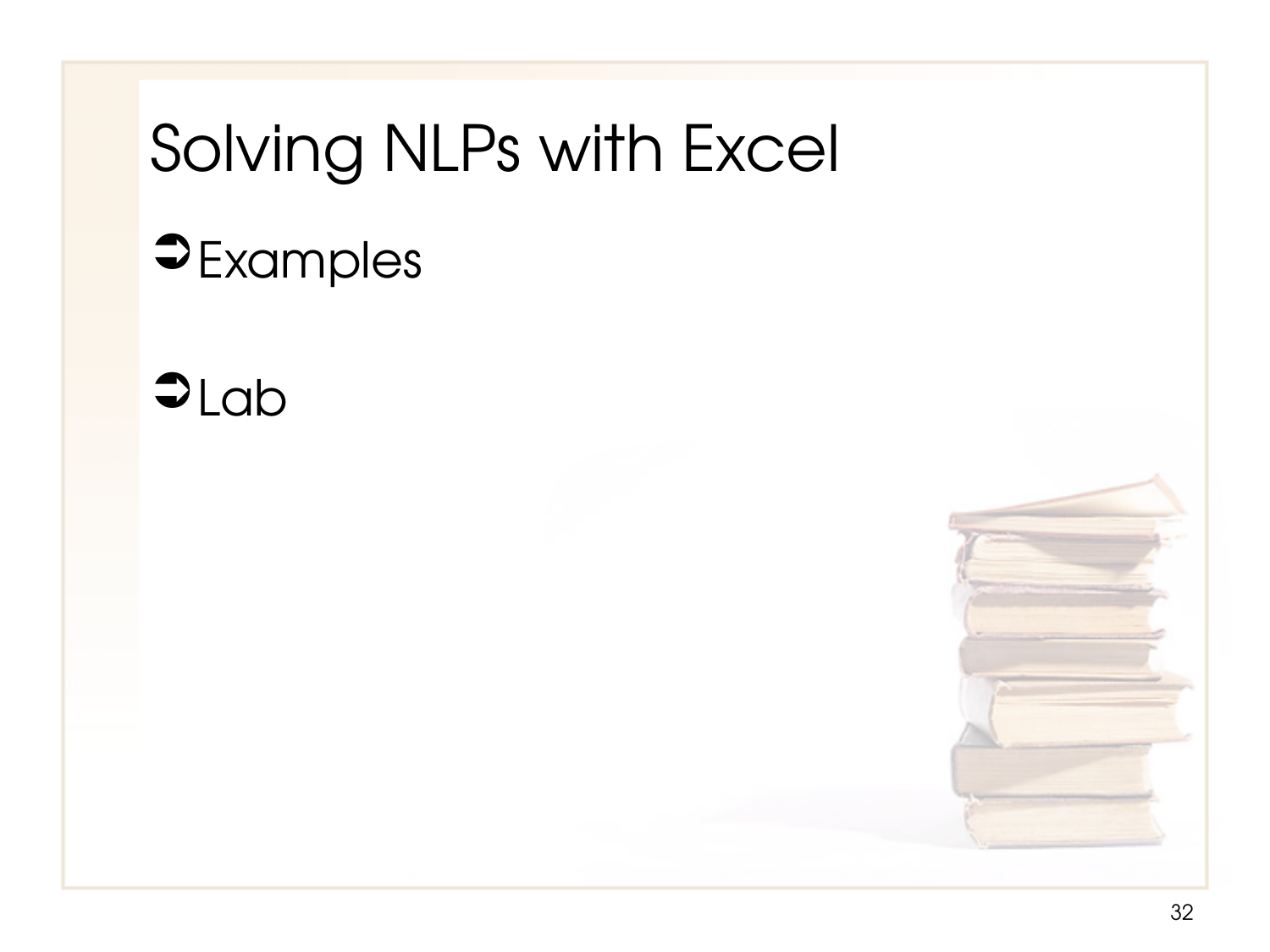

# Solving NLPs with Excel
Examples

Lab
32